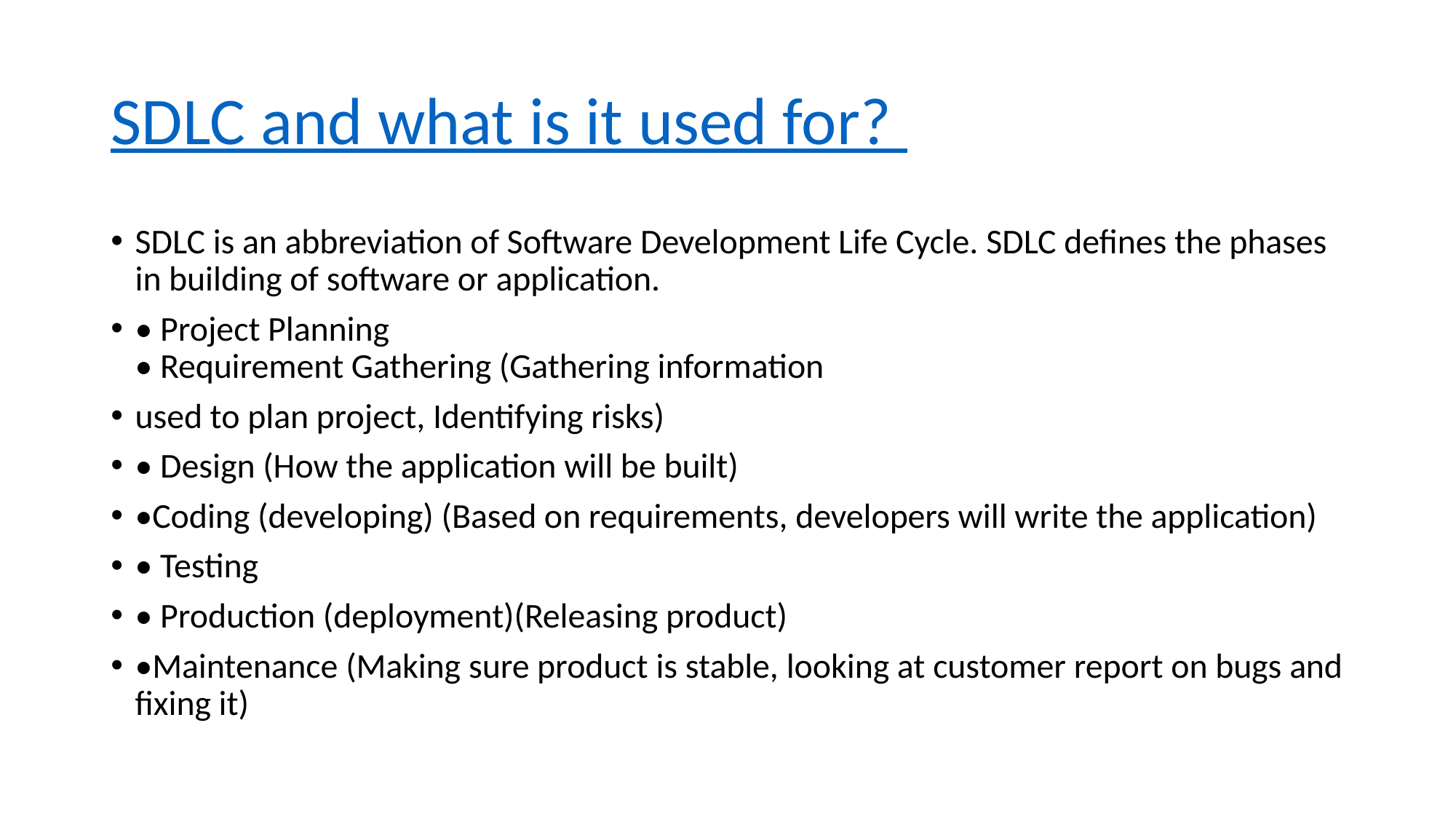

# SDLC and what is it used for?
SDLC is an abbreviation of Software Development Life Cycle. SDLC defines the phases in building of software or application.
• Project Planning
• Requirement Gathering (Gathering information
used to plan project, Identifying risks)
• Design (How the application will be built)
•Coding (developing) (Based on requirements, developers will write the application)
• Testing
• Production (deployment)(Releasing product)
•Maintenance (Making sure product is stable, looking at customer report on bugs and fixing it)